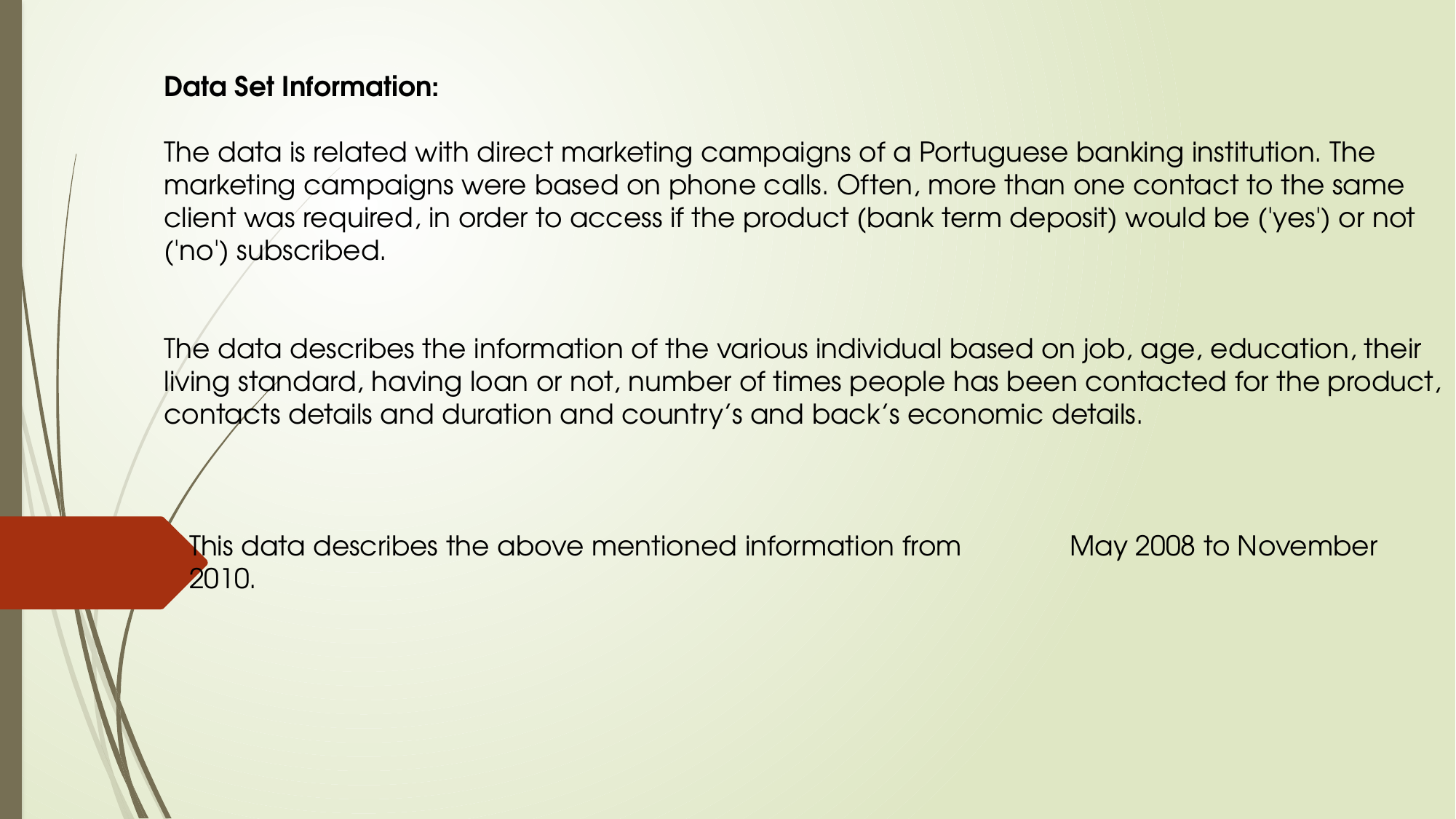

Data Set Information:

The data is related with direct marketing campaigns of a Portuguese banking institution. The marketing campaigns were based on phone calls. Often, more than one contact to the same client was required, in order to access if the product (bank term deposit) would be ('yes') or not ('no') subscribed.

The data describes the information of the various individual based on job, age, education, their living standard, having loan or not, number of times people has been contacted for the product, contacts details and duration and country’s and back’s economic details.
This data describes the above mentioned information from	 May 2008 to November 2010.